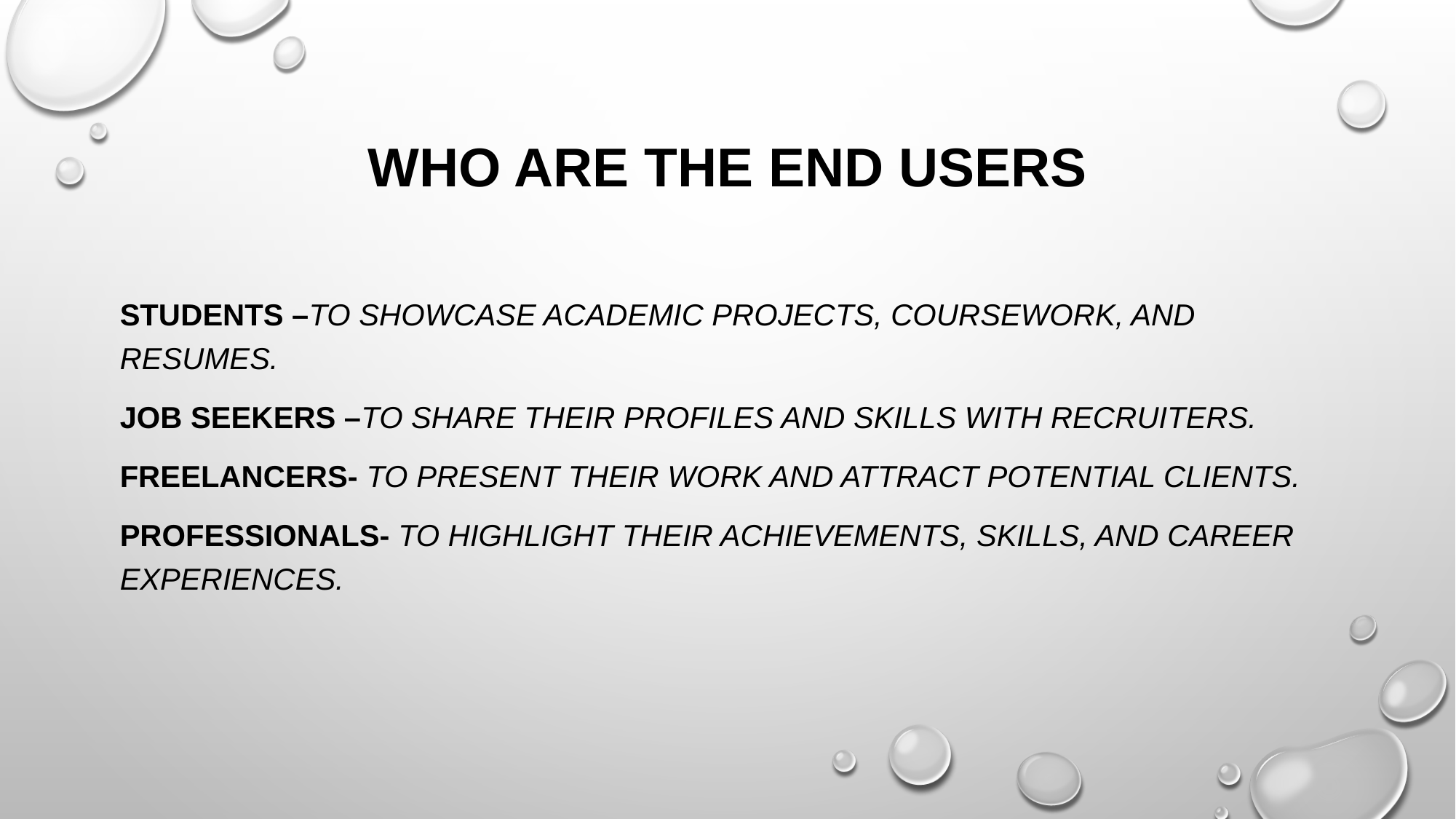

# Who are the end users
Students –to showcase academic projects, coursework, and resumes.
Job seekers –to share their profiles and skills with recruiters.
Freelancers- to present their work and attract potential clients.
Professionals- to highlight their achievements, skills, and career experiences.